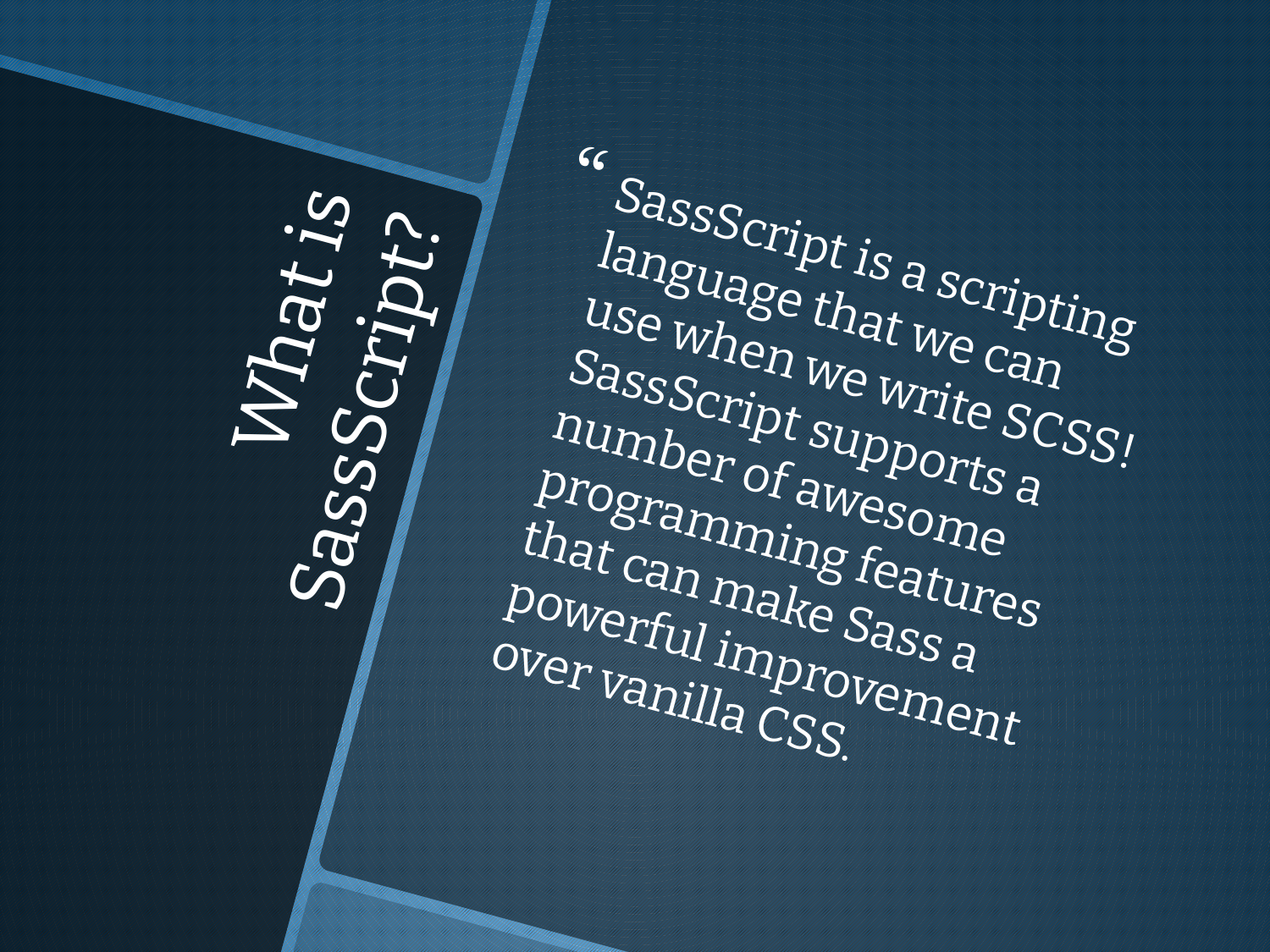

SassScript is a scripting language that we can use when we write SCSS! SassScript supports a number of awesome programming features that can make Sass a powerful improvement over vanilla CSS.
# What is SassScript?